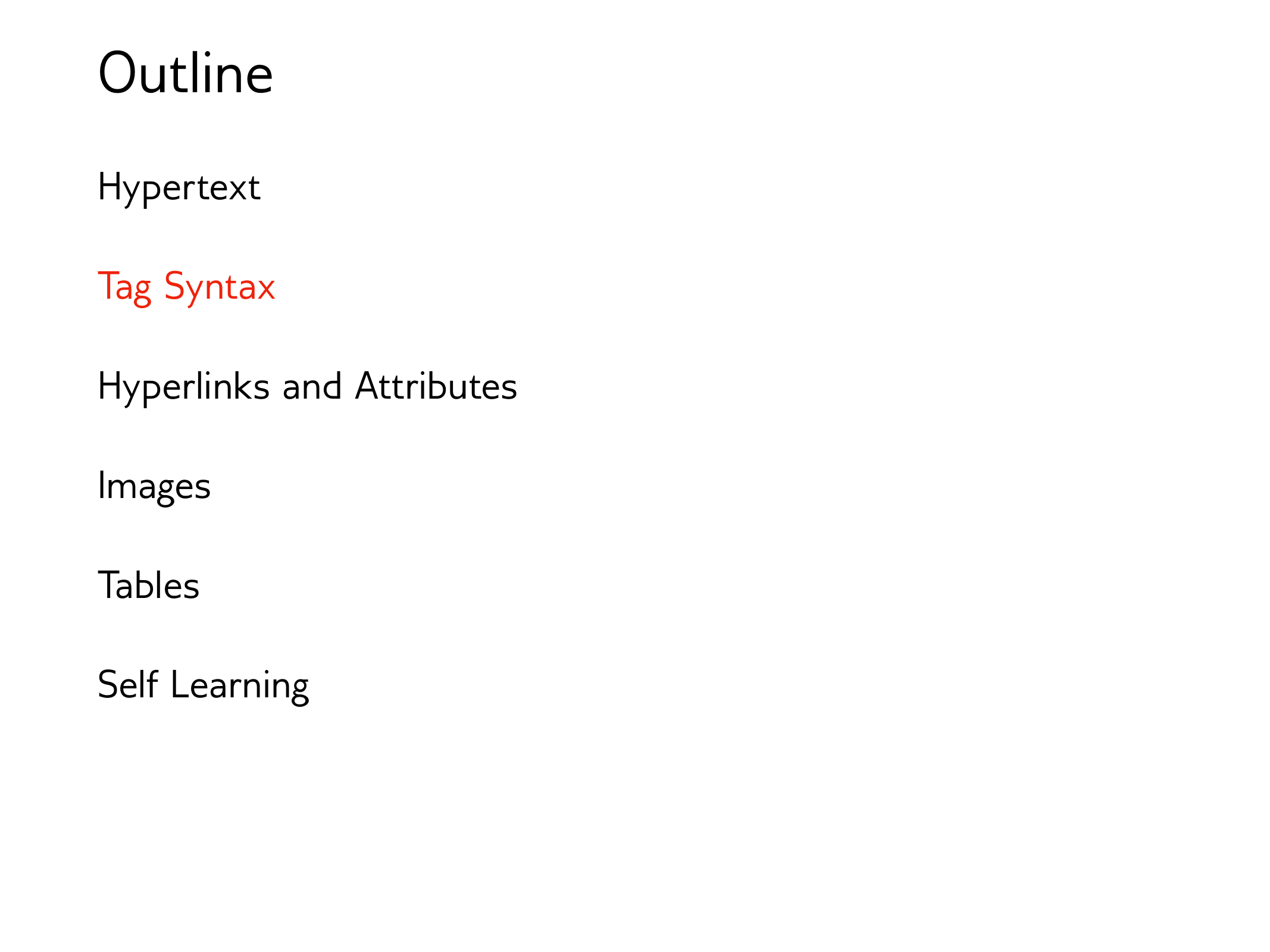

# Outline
Hypertext
Tag Syntax
Hyperlinks and Attributes
Images
Tables
Self Learning